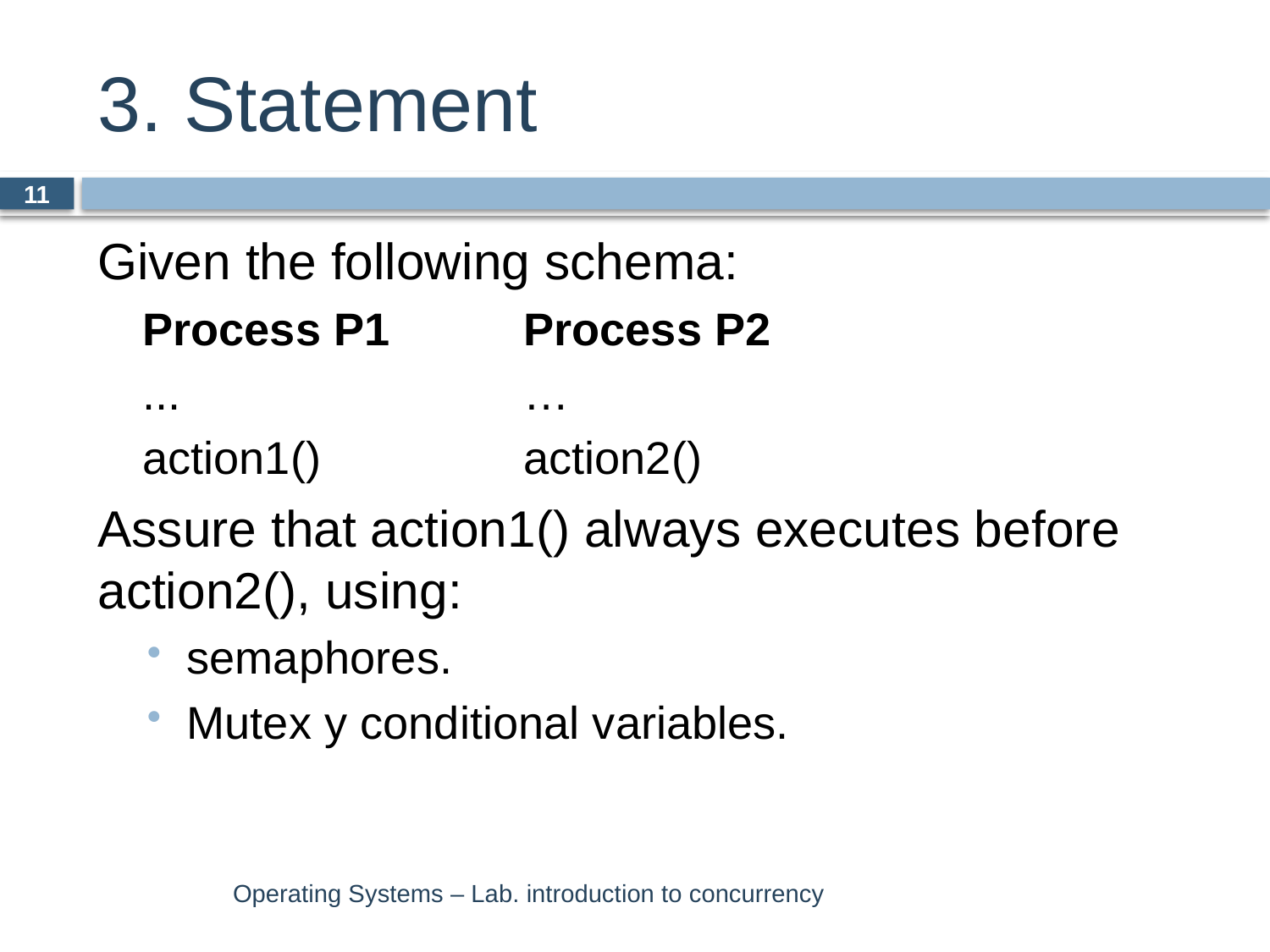

# 3. Statement
11
Given the following schema:
Process P1		Process P2
...			…
action1()		action2()
Assure that action1() always executes before action2(), using:
semaphores.
Mutex y conditional variables.
Operating Systems – Lab. introduction to concurrency